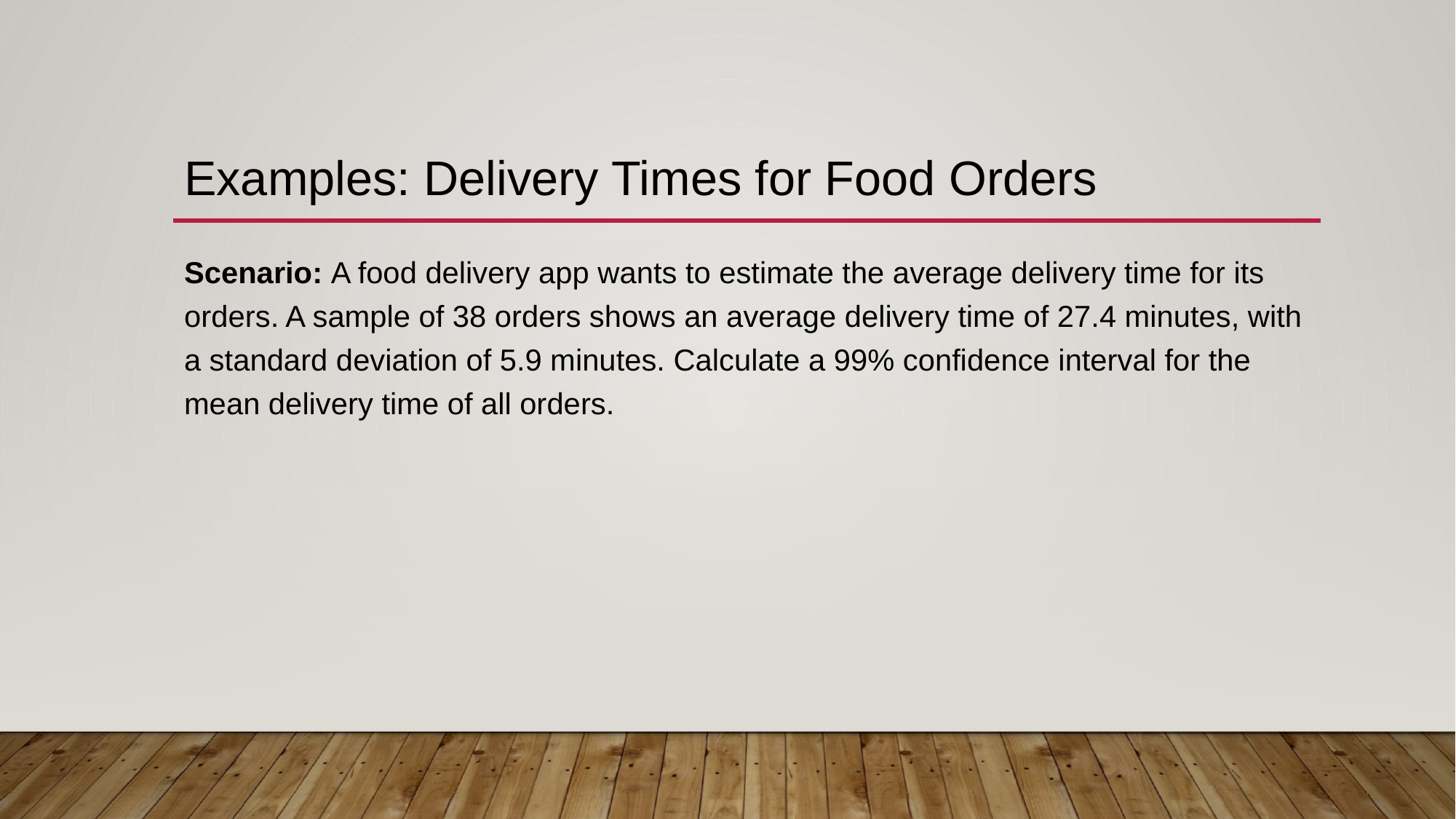

# Examples: Delivery Times for Food Orders
Scenario: A food delivery app wants to estimate the average delivery time for its orders. A sample of 38 orders shows an average delivery time of 27.4 minutes, with a standard deviation of 5.9 minutes. Calculate a 99% confidence interval for the mean delivery time of all orders.